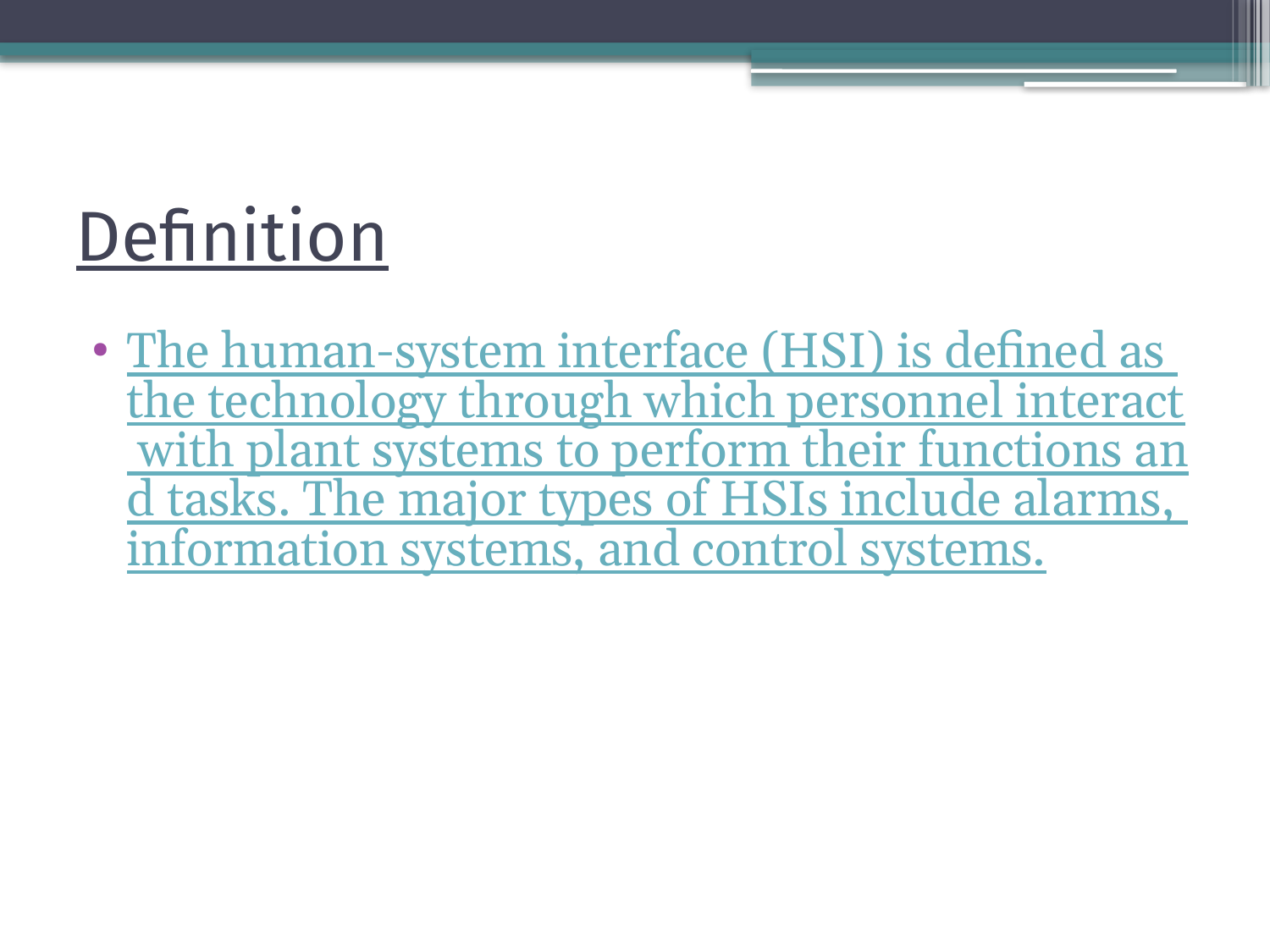

# Definition
The human-system interface (HSI) is defined as the technology through which personnel interact with plant systems to perform their functions and tasks. The major types of HSIs include alarms, information systems, and control systems.